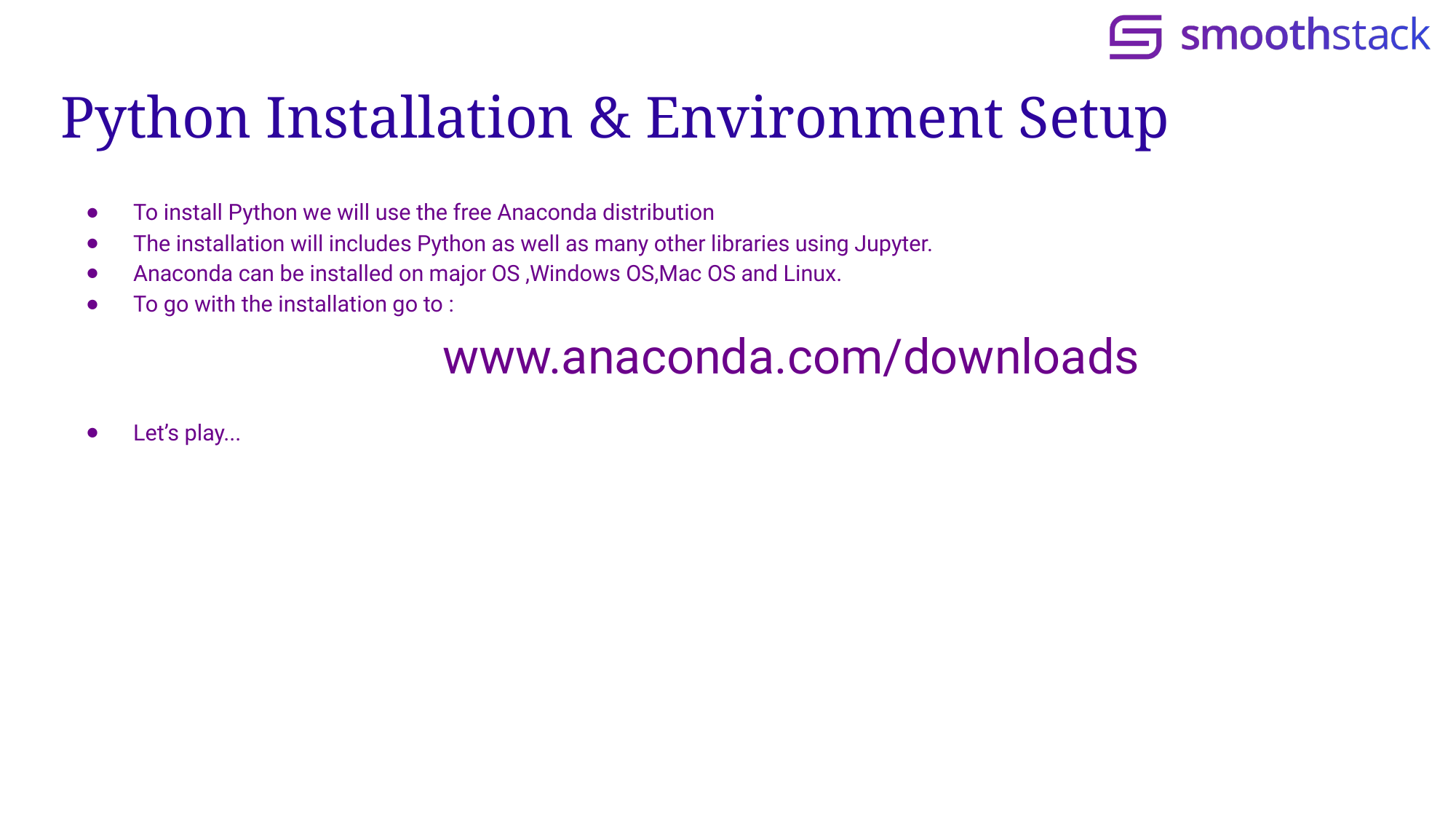

# Python Installation & Environment Setup
To install Python we will use the free Anaconda distribution
The installation will includes Python as well as many other libraries using Jupyter.
Anaconda can be installed on major OS ,Windows OS,Mac OS and Linux.
To go with the installation go to :
		www.anaconda.com/downloads

Let’s play...